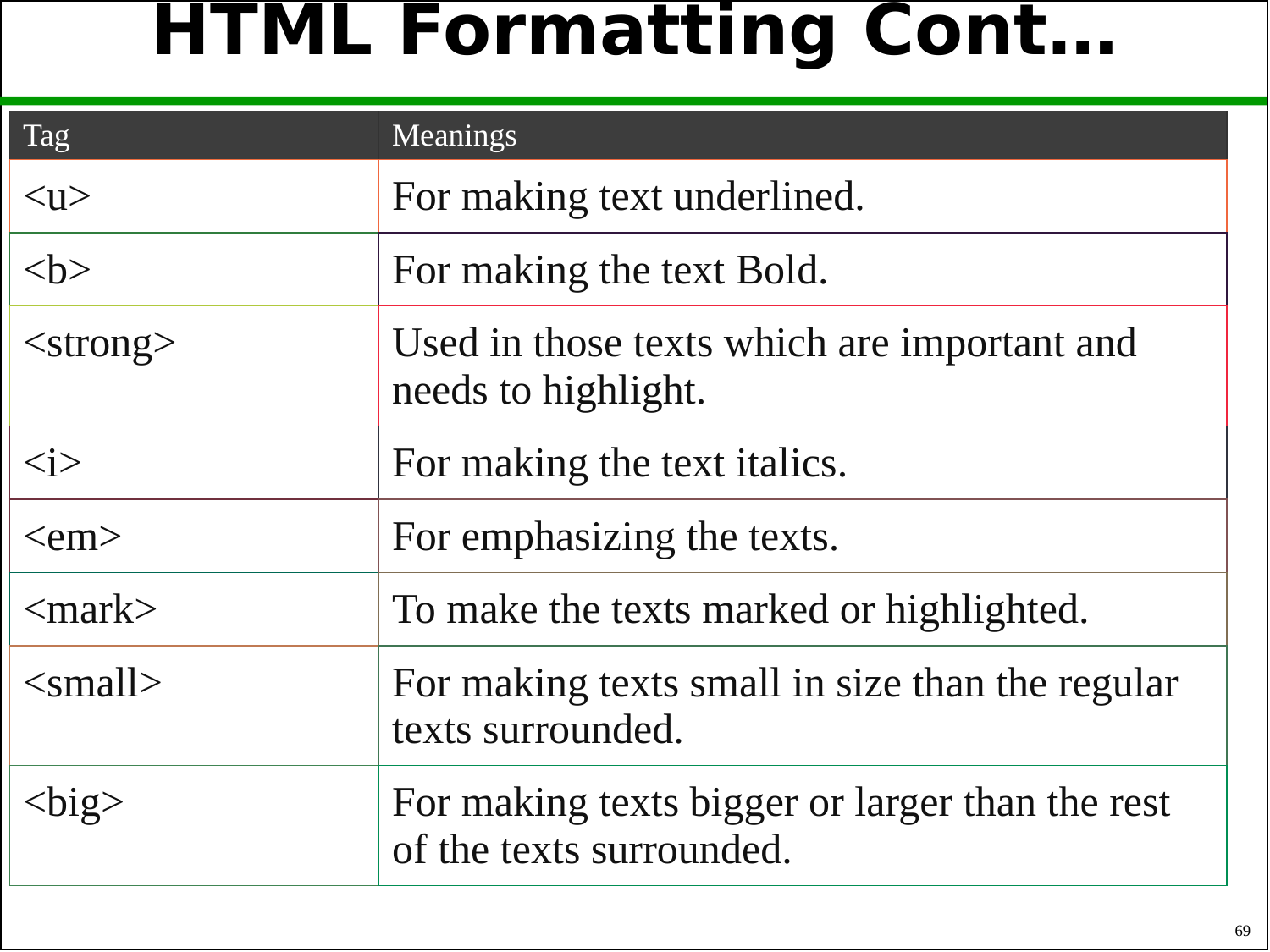

# HTML Formatting Cont…
| Tag | Meanings |
| --- | --- |
| <u> | For making text underlined. |
| <b> | For making the text Bold. |
| <strong> | Used in those texts which are important and needs to highlight. |
| <i> | For making the text italics. |
| <em> | For emphasizing the texts. |
| <mark> | To make the texts marked or highlighted. |
| <small> | For making texts small in size than the regular texts surrounded. |
| <big> | For making texts bigger or larger than the rest of the texts surrounded. |
69